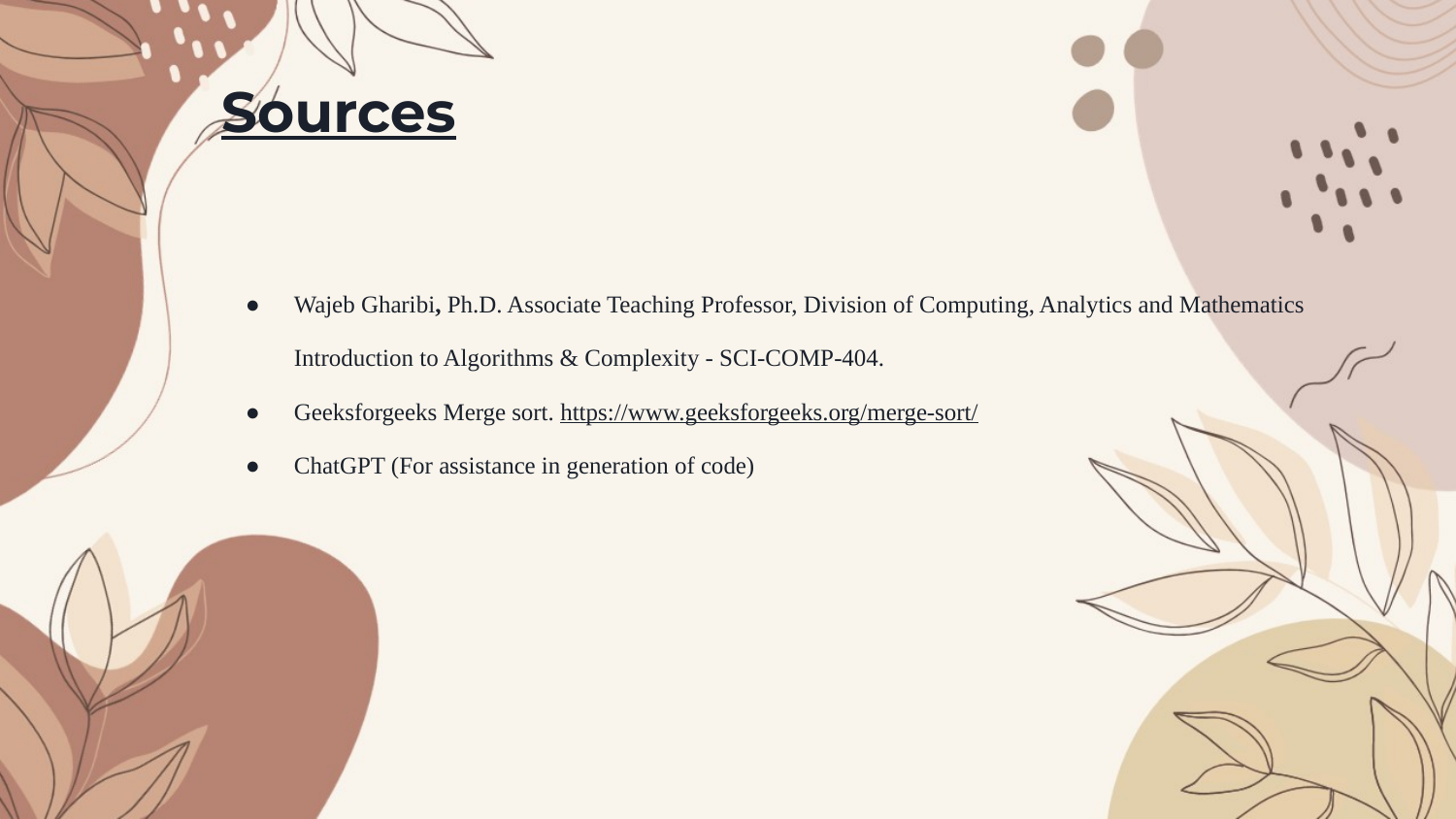

Sources
Wajeb Gharibi, Ph.D. Associate Teaching Professor, Division of Computing, Analytics and Mathematics Introduction to Algorithms & Complexity - SCI-COMP-404.
Geeksforgeeks Merge sort. https://www.geeksforgeeks.org/merge-sort/
ChatGPT (For assistance in generation of code)